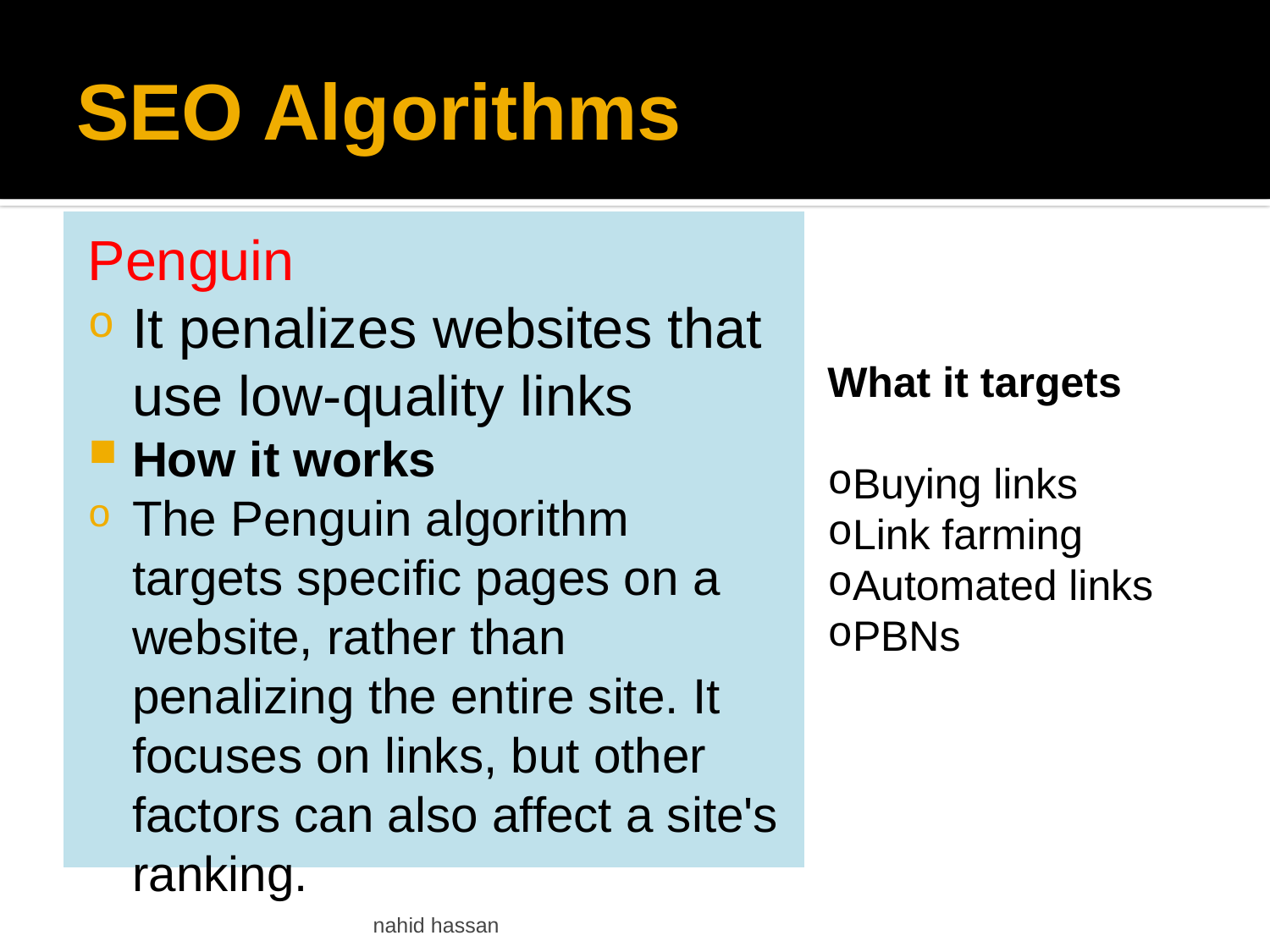

# SEO Algorithms
Penguin
It penalizes websites that use low-quality links
How it works
The Penguin algorithm targets specific pages on a website, rather than penalizing the entire site. It focuses on links, but other factors can also affect a site's ranking.

What it targets

Buying links
Link farming
Automated links
PBNs

nahid hassan